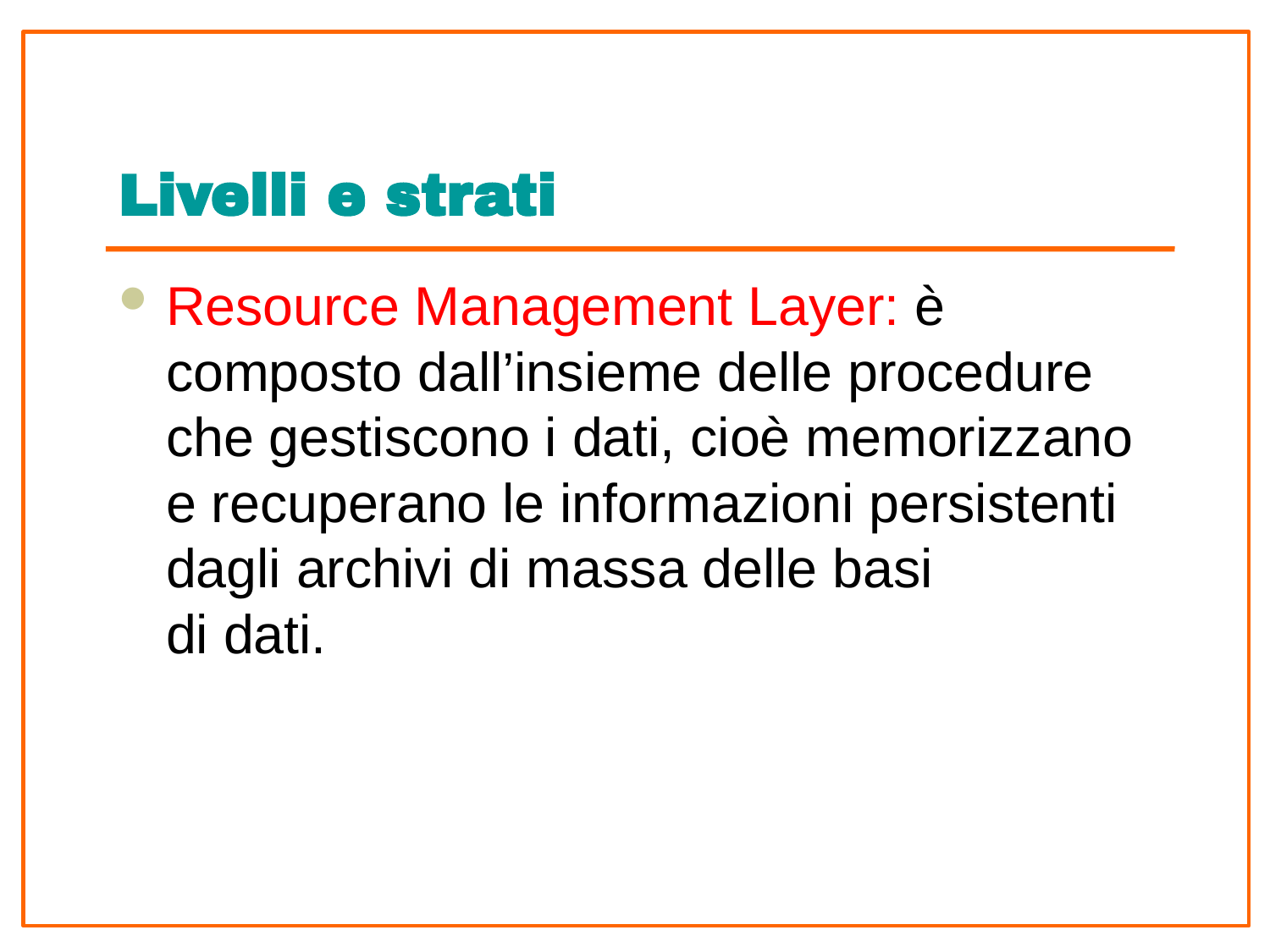

# Livelli e strati
Resource Management Layer: è composto dall’insieme delle procedure che gestiscono i dati, cioè memorizzano e recuperano le informazioni persistenti dagli archivi di massa delle basi
di dati.